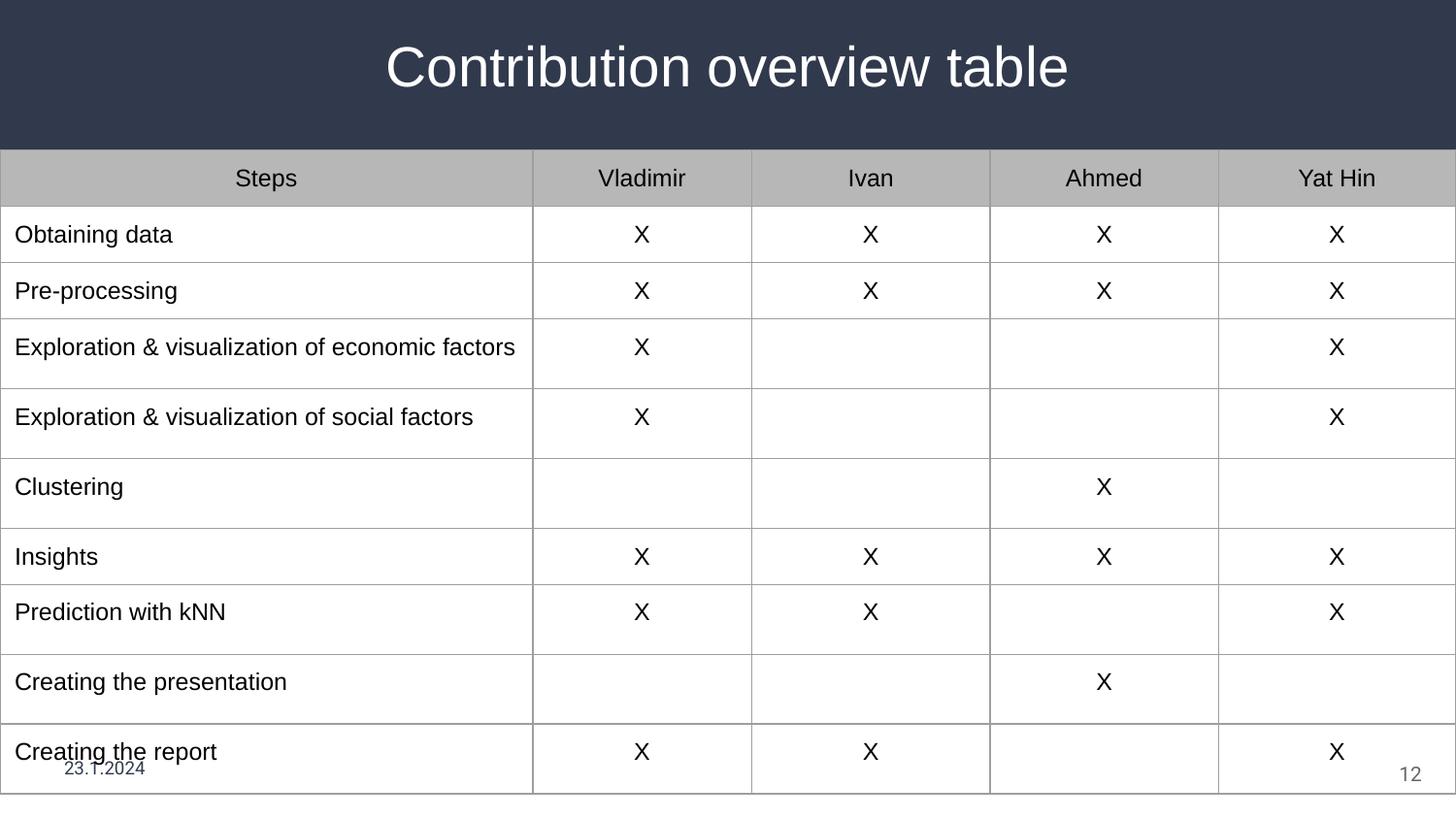

# Contribution overview table
| Steps | Vladimir | Ivan | Ahmed | Yat Hin |
| --- | --- | --- | --- | --- |
| Obtaining data | X | X | X | X |
| Pre-processing | X | X | X | X |
| Exploration & visualization of economic factors | X |  |  | X |
| Exploration & visualization of social factors | X |  |  | X |
| Clustering |  |  | X |  |
| Insights | X | X | X | X |
| Prediction with kNN | X | X |  | X |
| Creating the presentation |  |  | X |  |
| Creating the report | X | X |  | X |
12